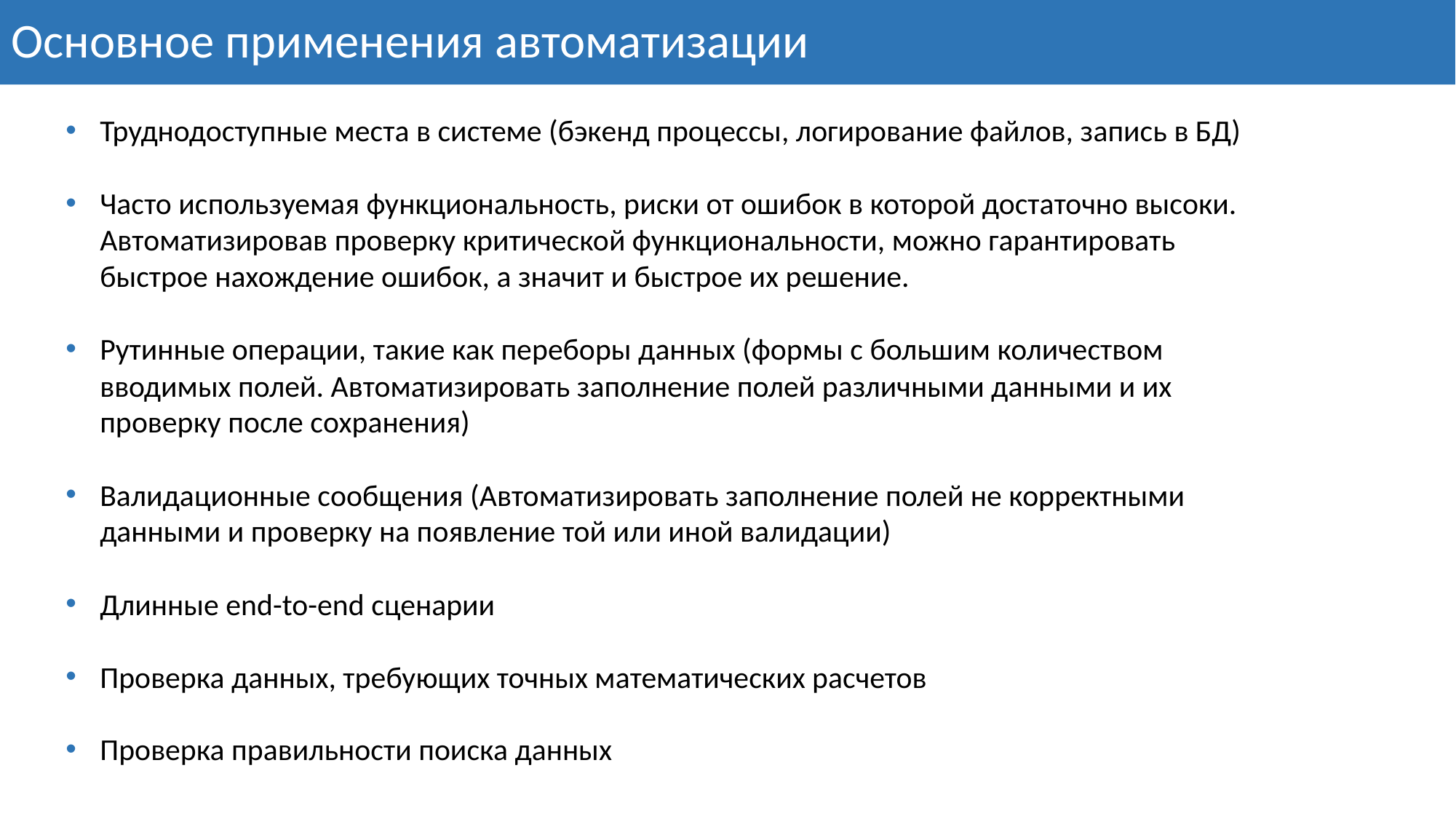

# Основное применения автоматизации
Труднодоступные места в системе (бэкенд процессы, логирование файлов, запись в БД)

Часто используемая функциональность, риски от ошибок в которой достаточно высоки. Автоматизировав проверку критической функциональности, можно гарантировать быстрое нахождение ошибок, а значит и быстрое их решение.

Рутинные операции, такие как переборы данных (формы с большим количеством вводимых полей. Автоматизировать заполнение полей различными данными и их проверку после сохранения)

Валидационные сообщения (Автоматизировать заполнение полей не корректными данными и проверку на появление той или иной валидации)

Длинные end-to-end сценарии

Проверка данных, требующих точных математических расчетов

Проверка правильности поиска данных